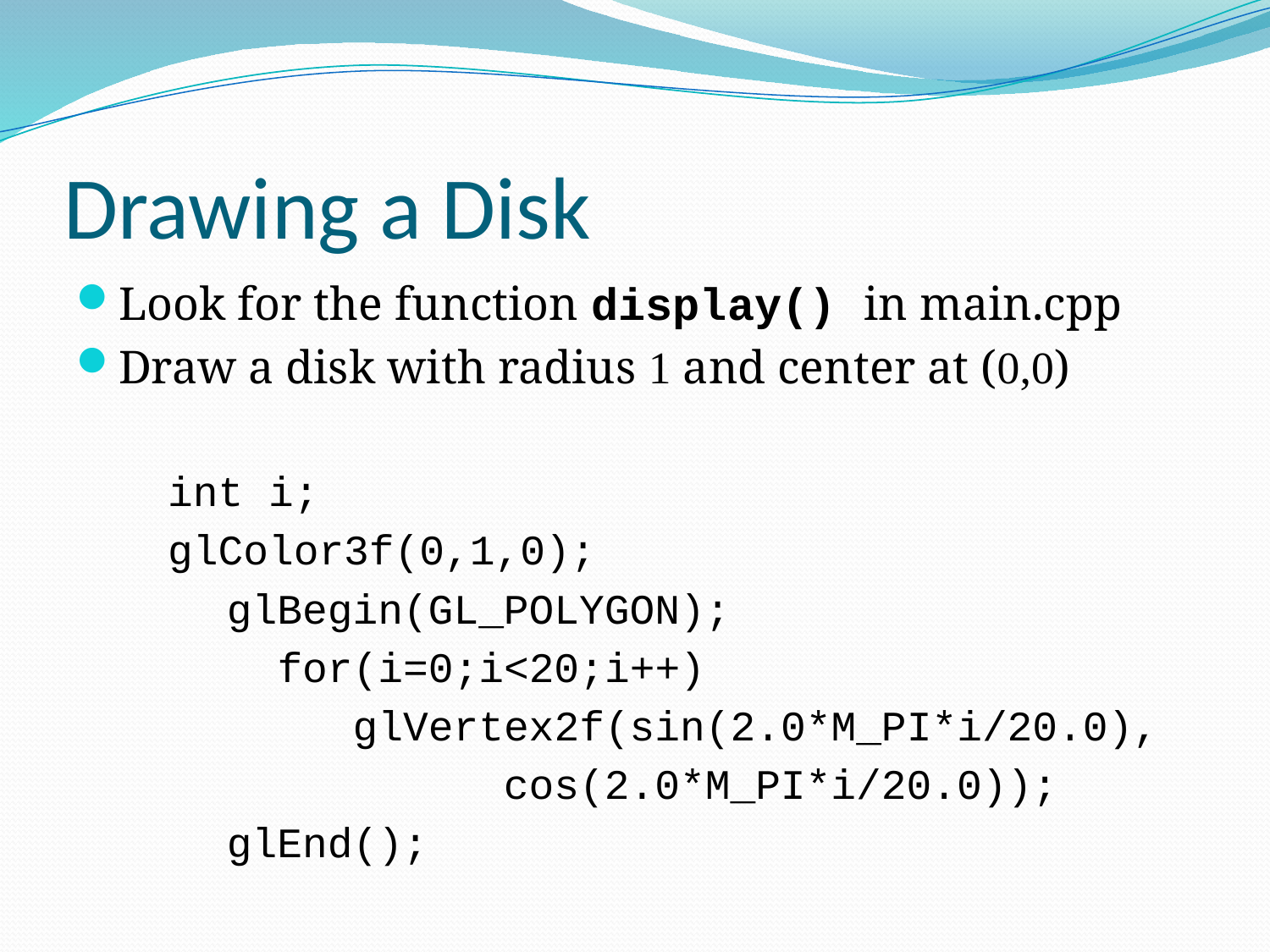

# Drawing a Disk
Look for the function display() in main.cpp
Draw a disk with radius 1 and center at (0,0)

int i;
glColor3f(0,1,0);
	 glBegin(GL_POLYGON);
	   for(i=0;i<20;i++)
	      glVertex2f(sin(2.0*M_PI*i/20.0),
		   	       cos(2.0*M_PI*i/20.0));
	 glEnd();